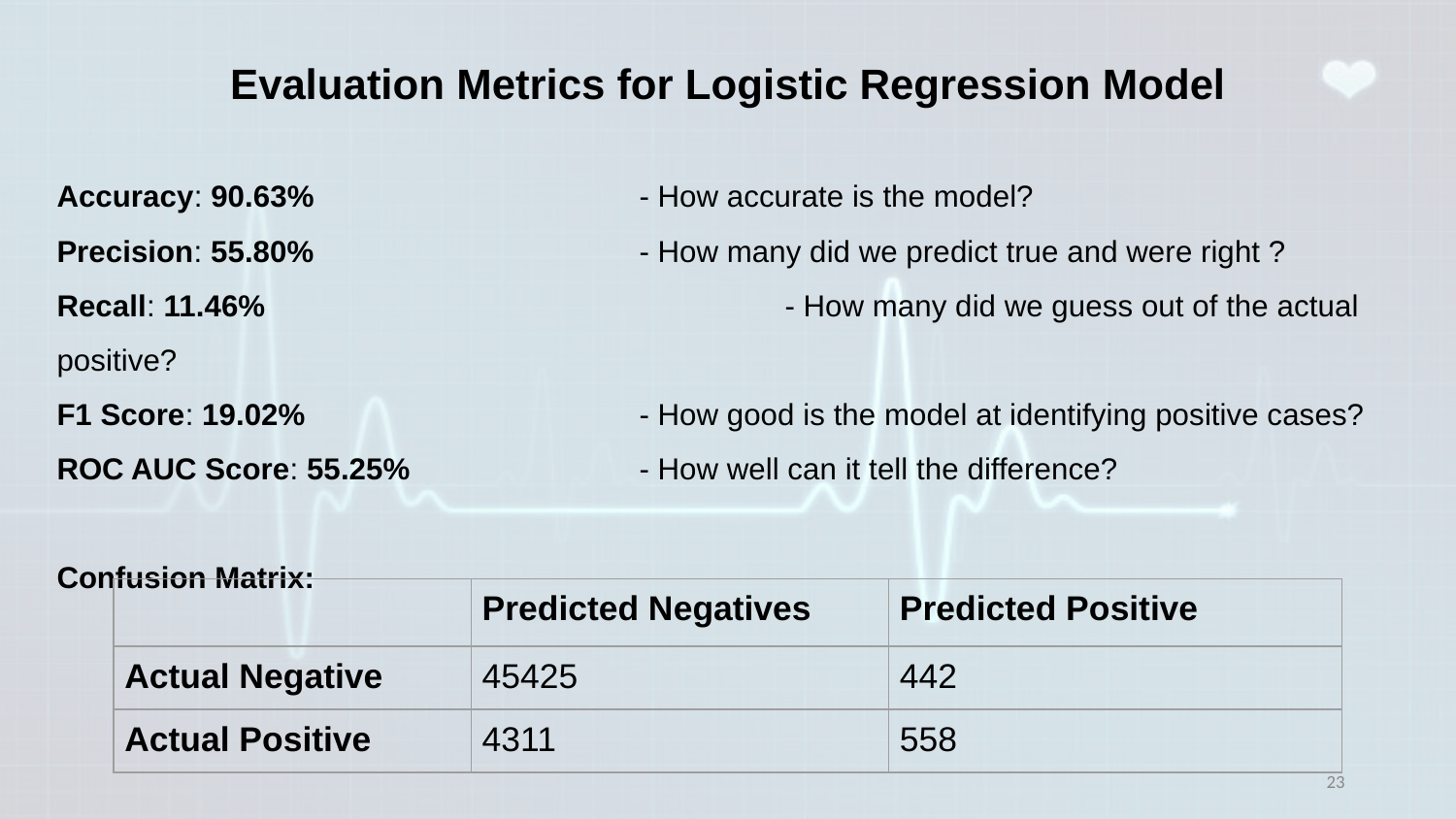

Evaluation Metrics for Logistic Regression Model
Accuracy: 90.63% 			- How accurate is the model?
Precision: 55.80% 			- How many did we predict true and were right ?
Recall: 11.46%				- How many did we guess out of the actual positive?
F1 Score: 19.02%			- How good is the model at identifying positive cases?
ROC AUC Score: 55.25% 		- How well can it tell the difference?

Confusion Matrix:
|  | Predicted Negatives | Predicted Positive |
| --- | --- | --- |
| Actual Negative | 45425 | 442 |
| Actual Positive | 4311 | 558 |
23